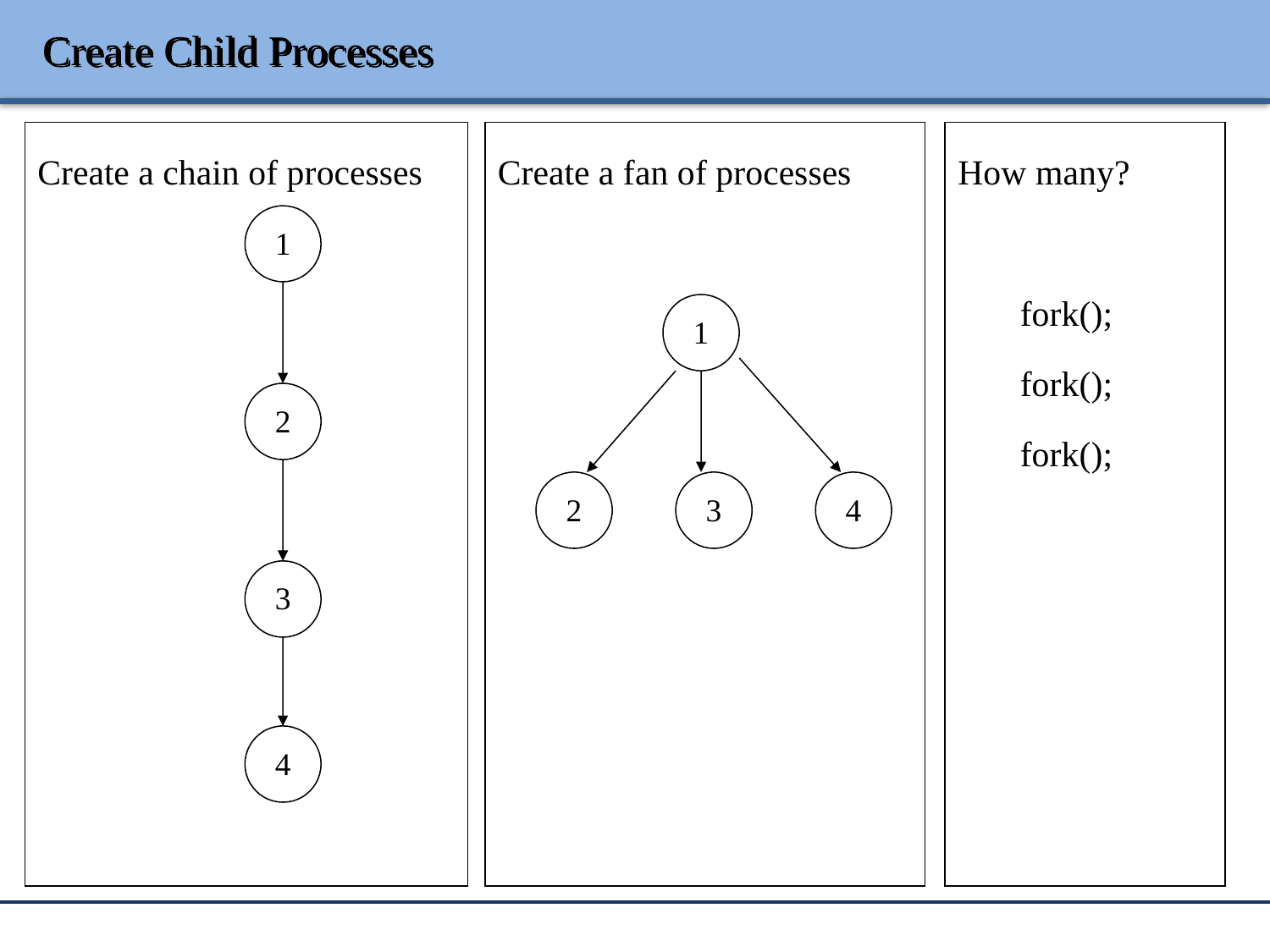

# Create Child Processes
Create a chain of processes

Create a fan of processes
How many?

       fork();
       fork();
       fork();
1

2

3

4
1

2
3
4